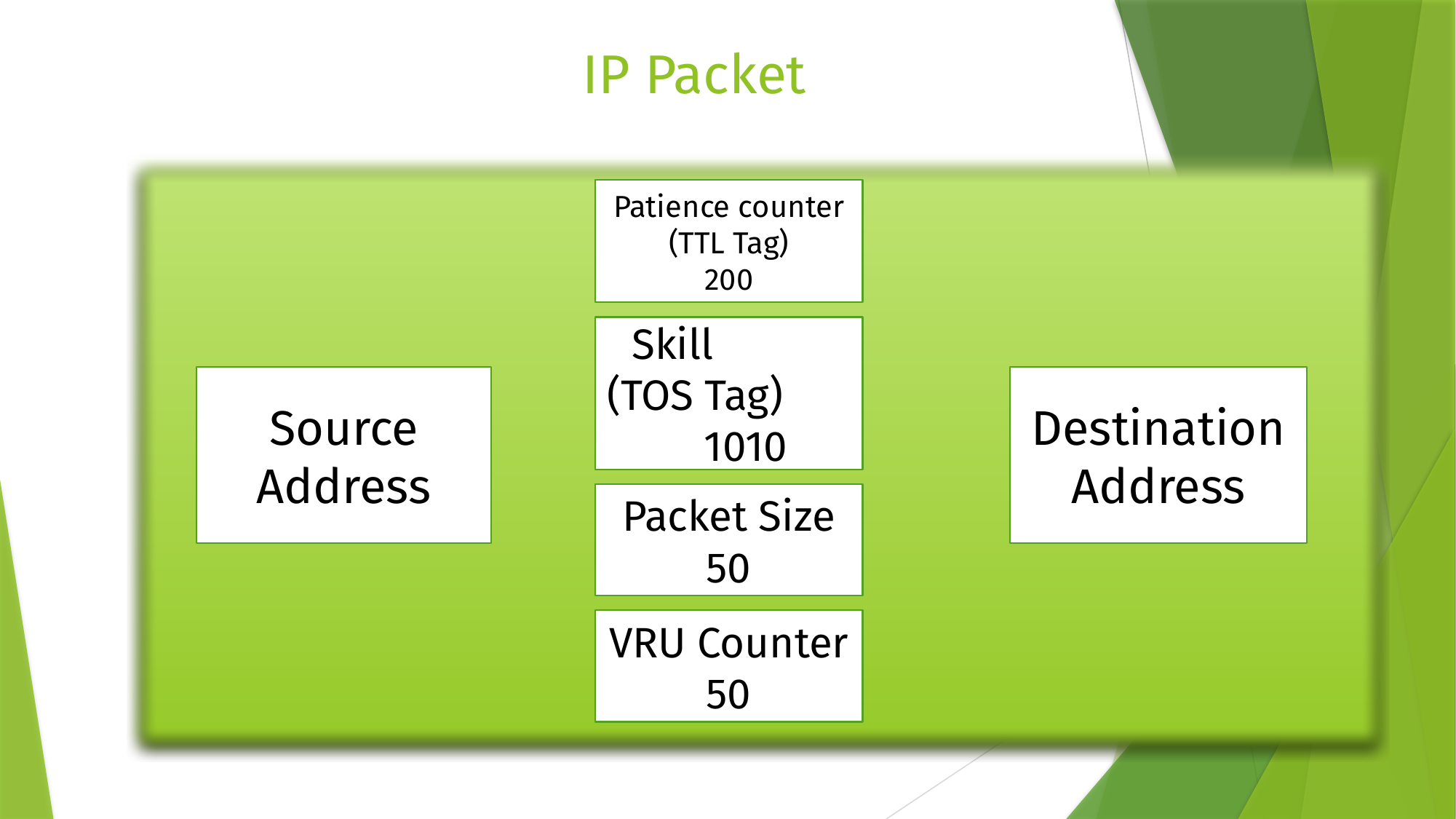

# IP Packet

Patience counter (TTL Tag)
200
Skill           (TOS Tag)          1010
Source Address
Destination Address
Packet Size 50
VRU Counter 50